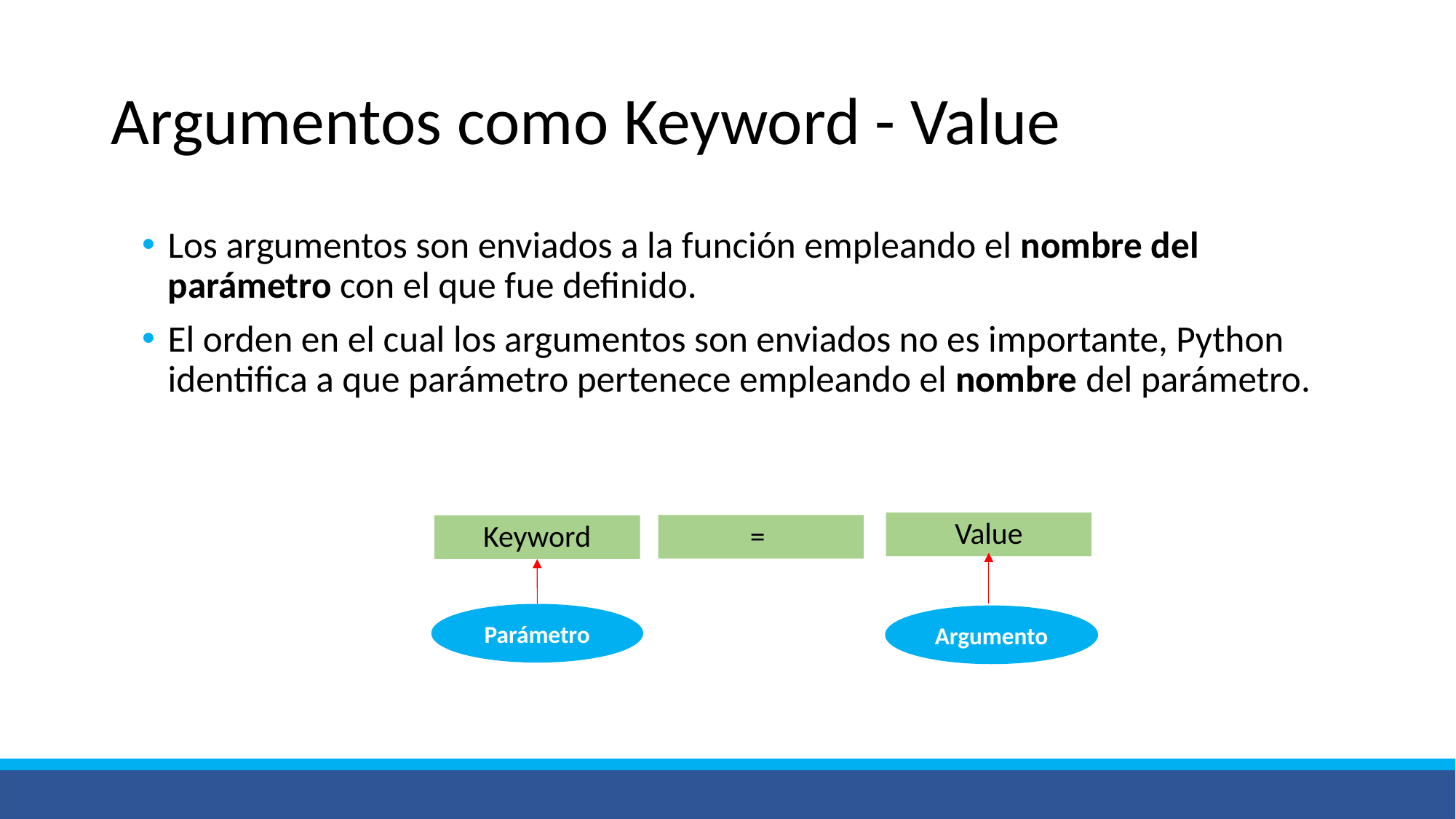

# Argumentos como Keyword - Value
Los argumentos son enviados a la función empleando el nombre del parámetro con el que fue definido.
El orden en el cual los argumentos son enviados no es importante, Python identifica a que parámetro pertenece empleando el nombre del parámetro.
Value
=
Keyword
Parámetro
Argumento